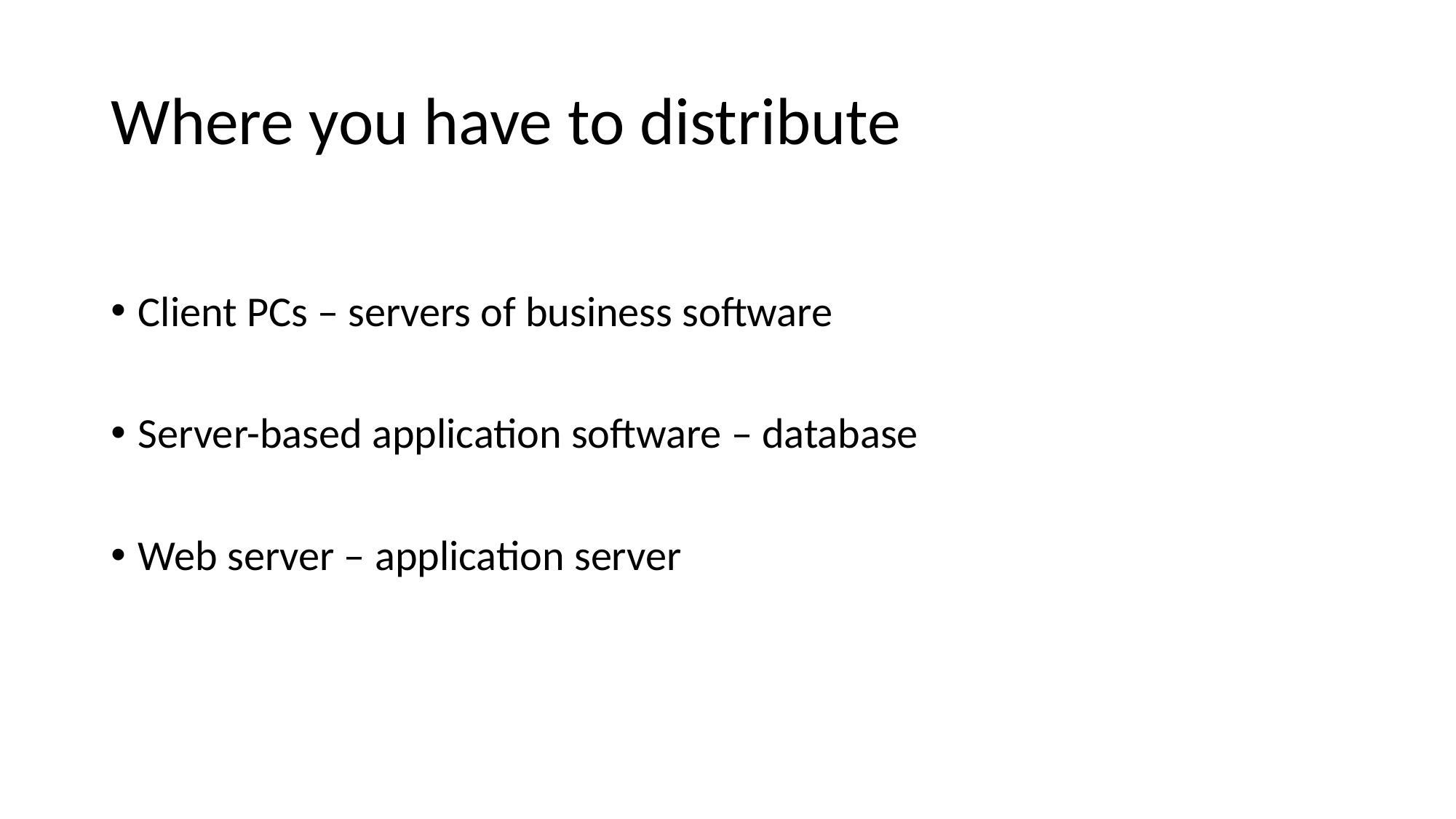

# Where you have to distribute

Client PCs – servers of business software

Server-based application software – database

Web server – application server